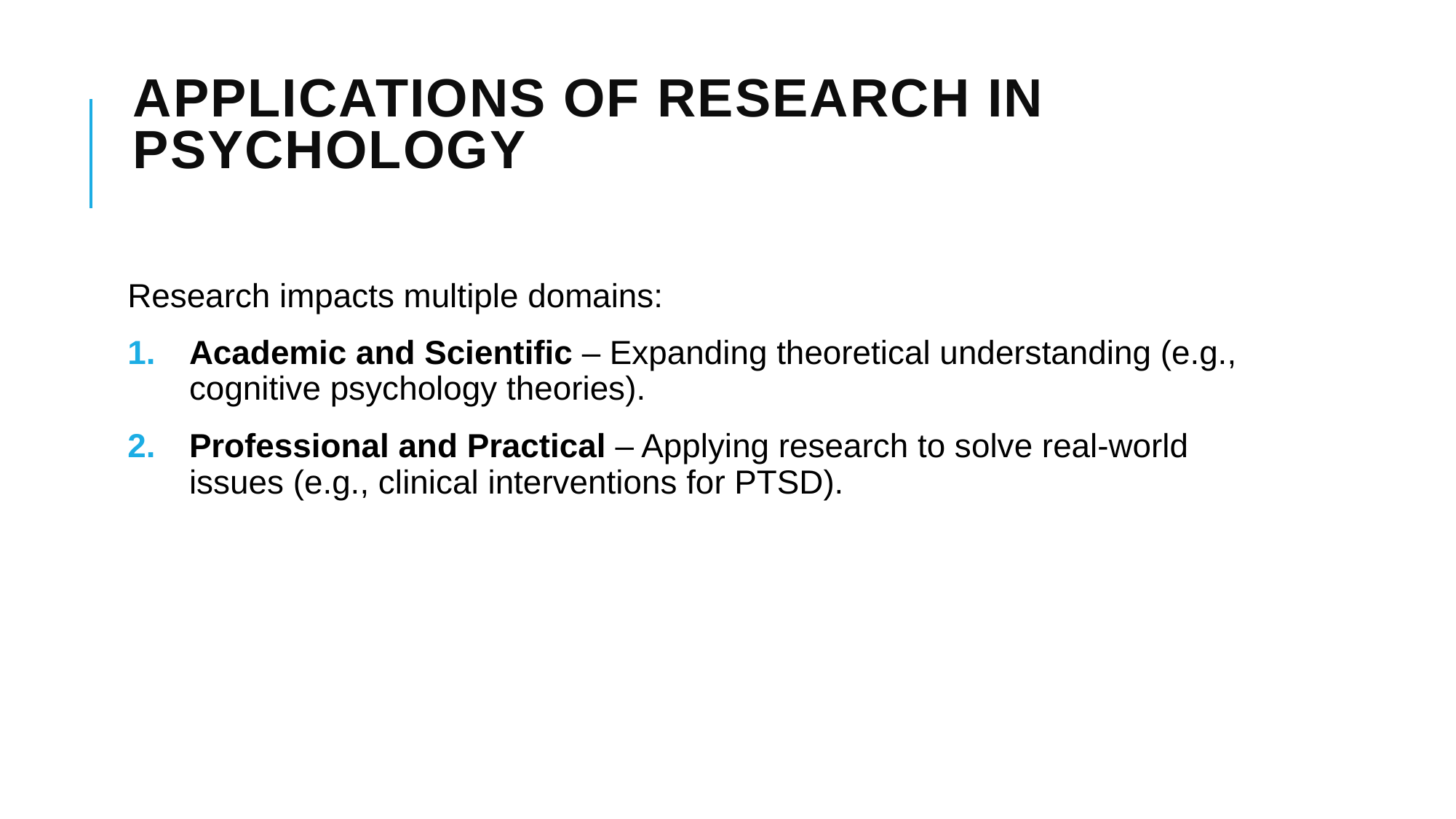

# Applications of Research in Psychology
Research impacts multiple domains:
Academic and Scientific – Expanding theoretical understanding (e.g., cognitive psychology theories).
Professional and Practical – Applying research to solve real-world issues (e.g., clinical interventions for PTSD).